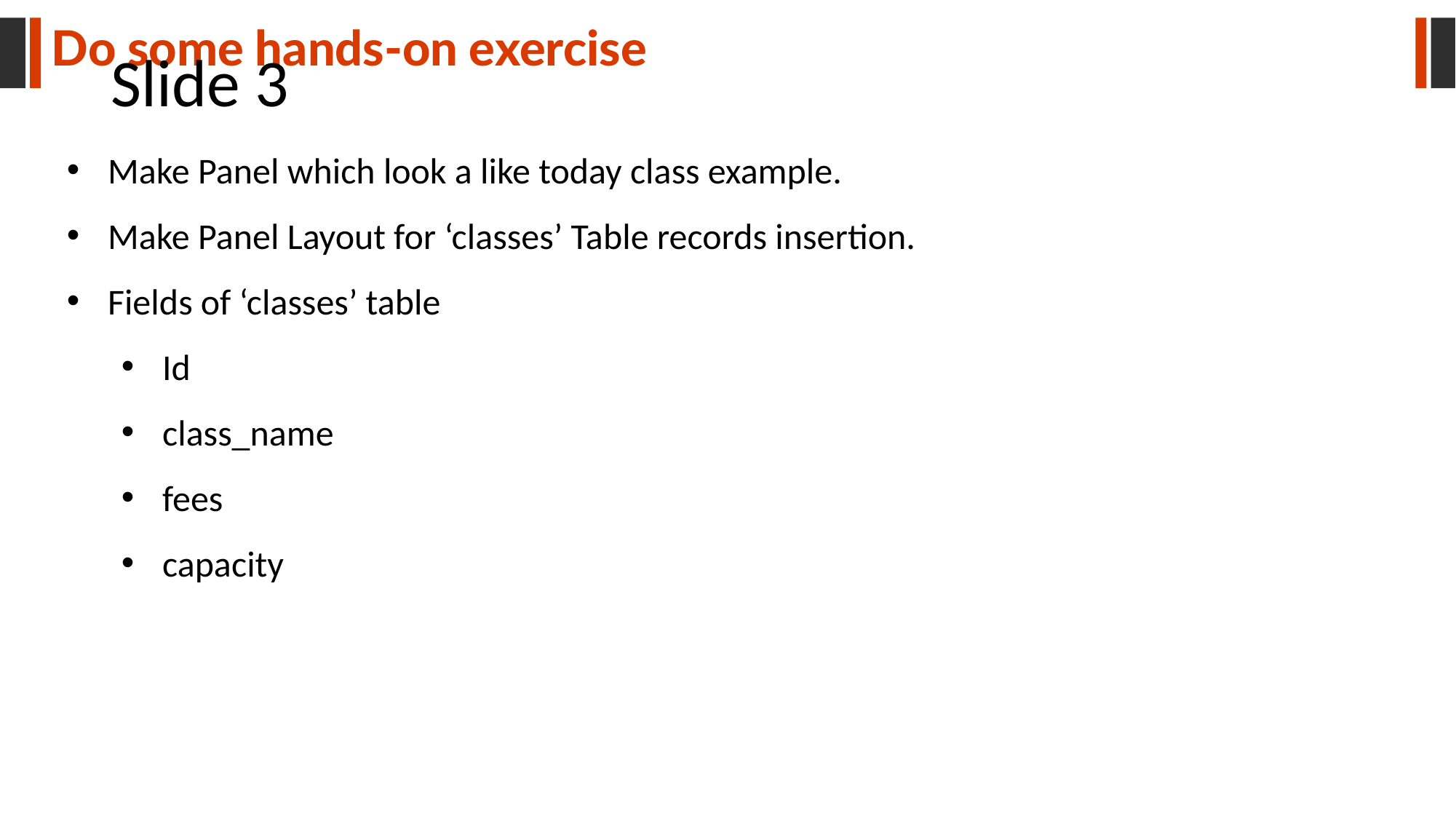

Do some hands-on exercise
# Slide 3
Make Panel which look a like today class example.
Make Panel Layout for ‘classes’ Table records insertion.
Fields of ‘classes’ table
Id
class_name
fees
capacity